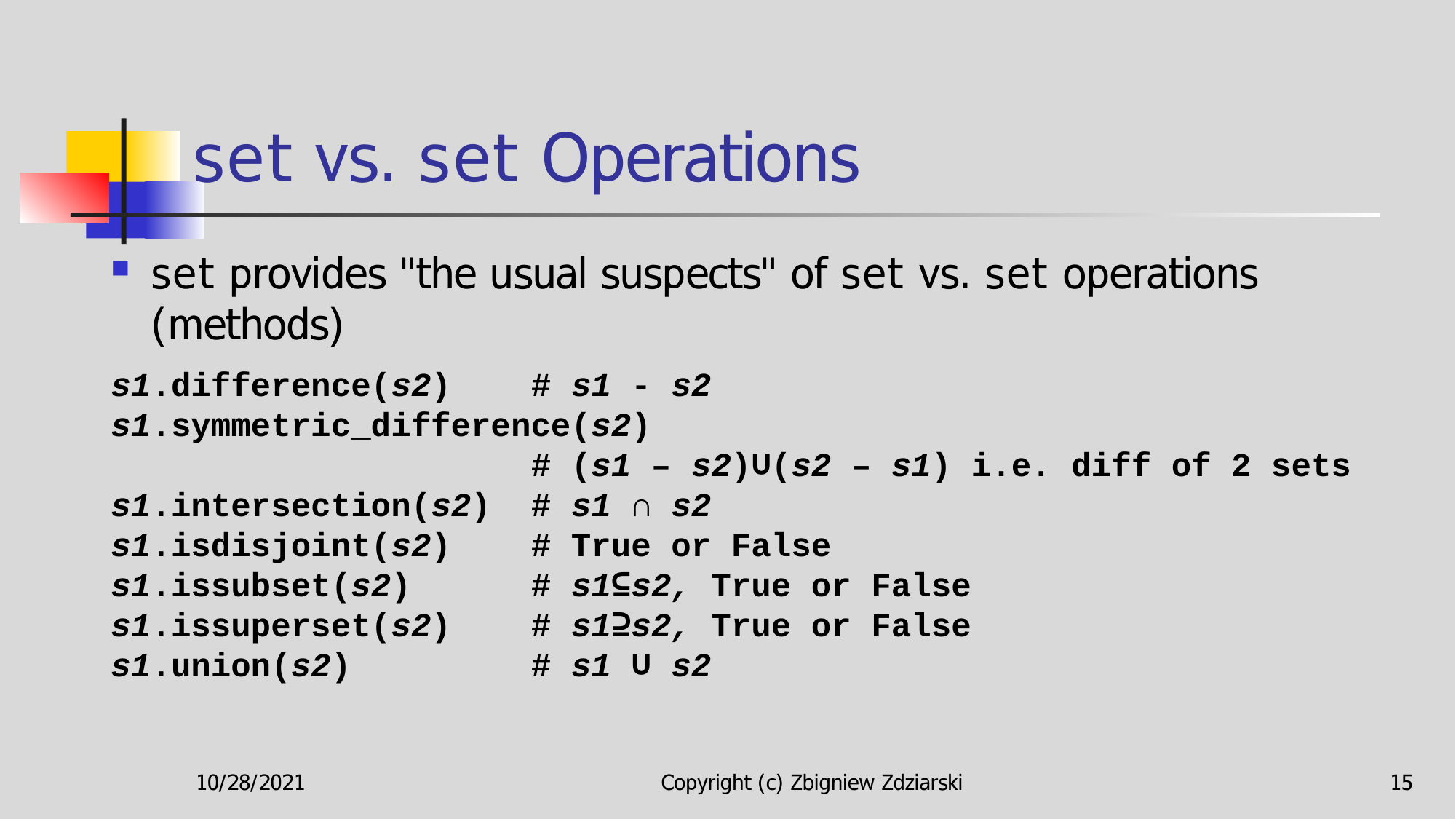

# set vs. set Operations
set provides "the usual suspects" of set vs. set operations (methods)

s1.difference(s2)    # s1 - s2
s1.symmetric_difference(s2)
                     # (s1 – s2)∪(s2 – s1) i.e. diff of 2 sets
s1.intersection(s2)  # s1 ∩ s2
s1.isdisjoint(s2)    # True or False
s1.issubset(s2)      # s1⊆s2, True or False
s1.issuperset(s2)    # s1⊇s2, True or False
s1.union(s2)         # s1 ∪ s2
10/28/2021
Copyright (c) Zbigniew Zdziarski
15